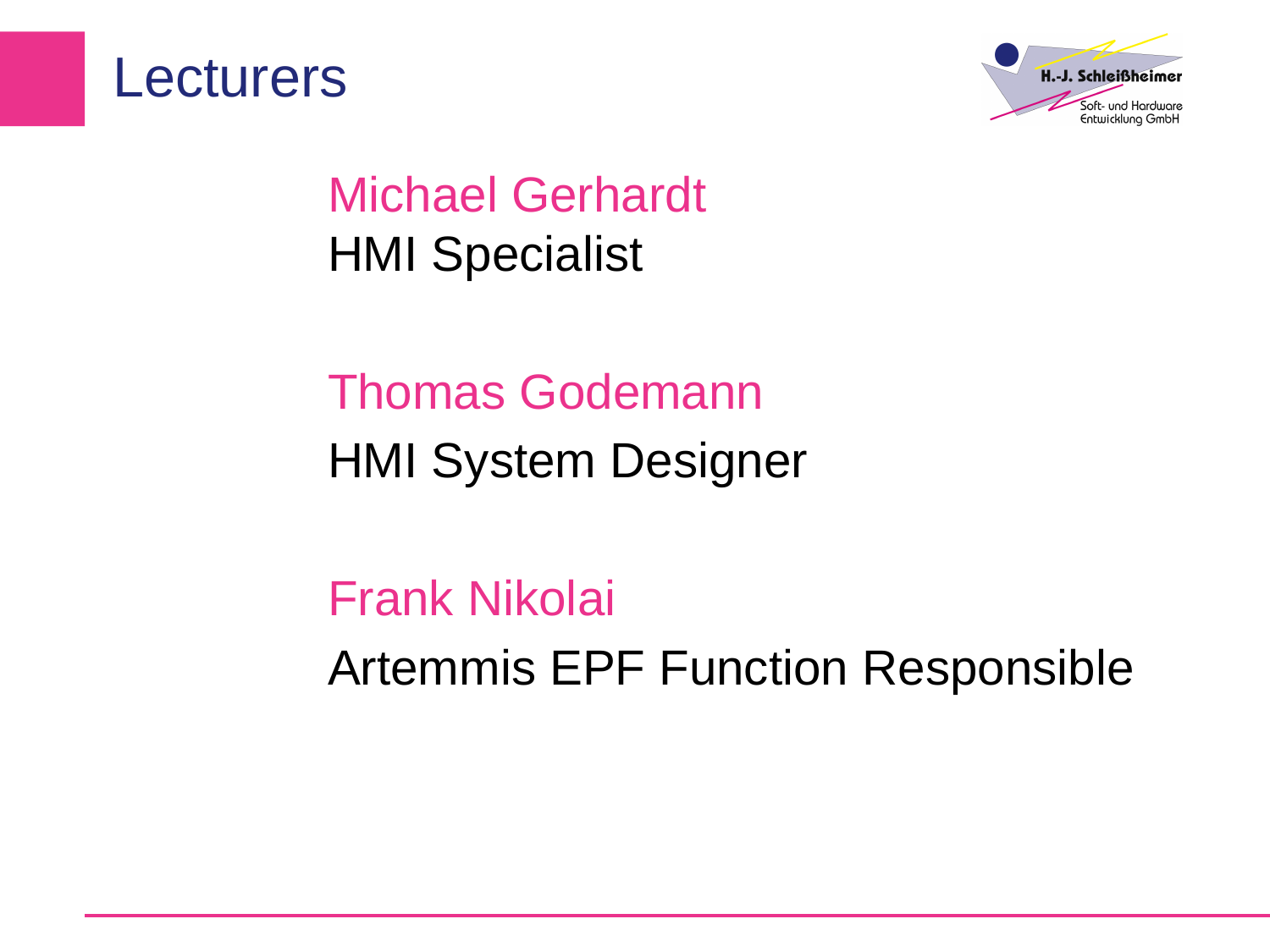

# Lecturers
Michael Gerhardt
HMI Specialist

Thomas Godemann
HMI System Designer

Frank Nikolai
Artemmis EPF Function Responsible